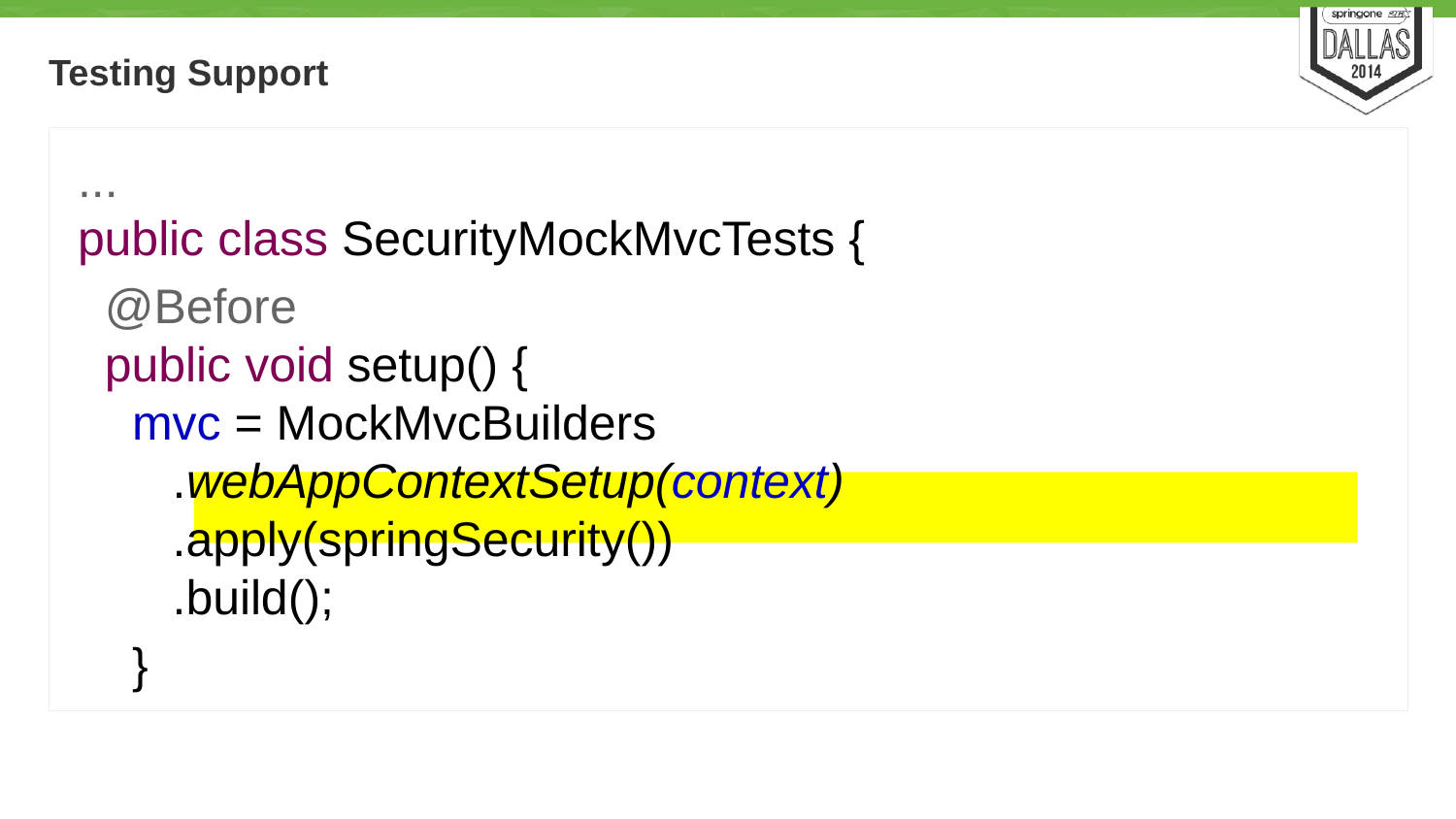

# Testing Support
...
public class SecurityMockMvcTests {
  @Before
  public void setup() {
    mvc = MockMvcBuilders
       .webAppContextSetup(context)
       .apply(springSecurity())
       .build();
    }